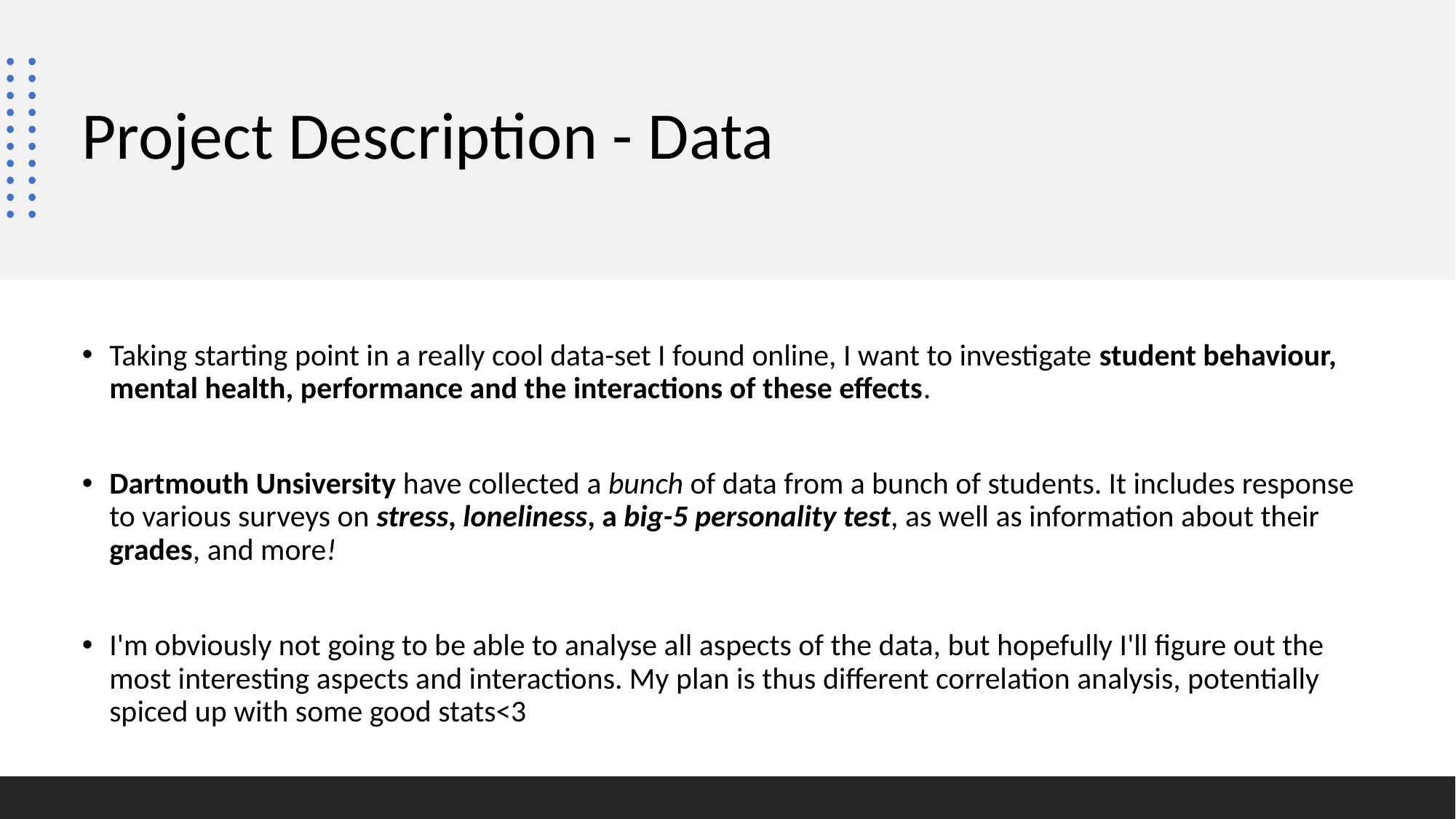

# Project Description - Data

Taking starting point in a really cool data-set I found online, I want to investigate student behaviour, mental health, performance and the interactions of these effects.

Dartmouth Unsiversity have collected a bunch of data from a bunch of students. It includes response to various surveys on stress, loneliness, a big-5 personality test, as well as information about their grades, and more!

I'm obviously not going to be able to analyse all aspects of the data, but hopefully I'll figure out the most interesting aspects and interactions. My plan is thus different correlation analysis, potentially spiced up with some good stats<3